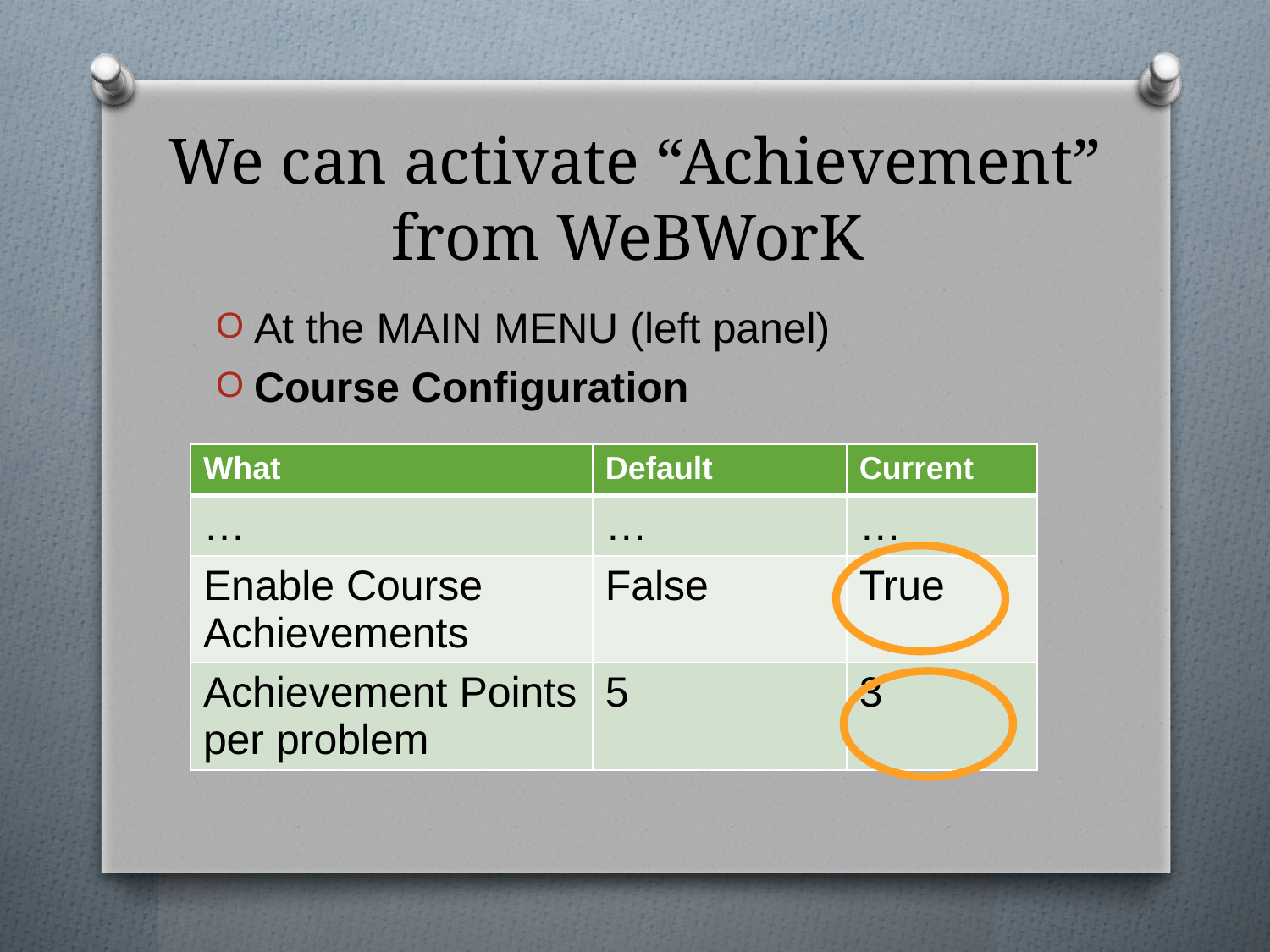

# We can activate “Achievement” from WeBWorK
At the MAIN MENU (left panel)
Course Configuration
| What | Default | Current |
| --- | --- | --- |
| … | … | … |
| Enable Course Achievements | False | True |
| Achievement Points per problem | 5 | 3 |